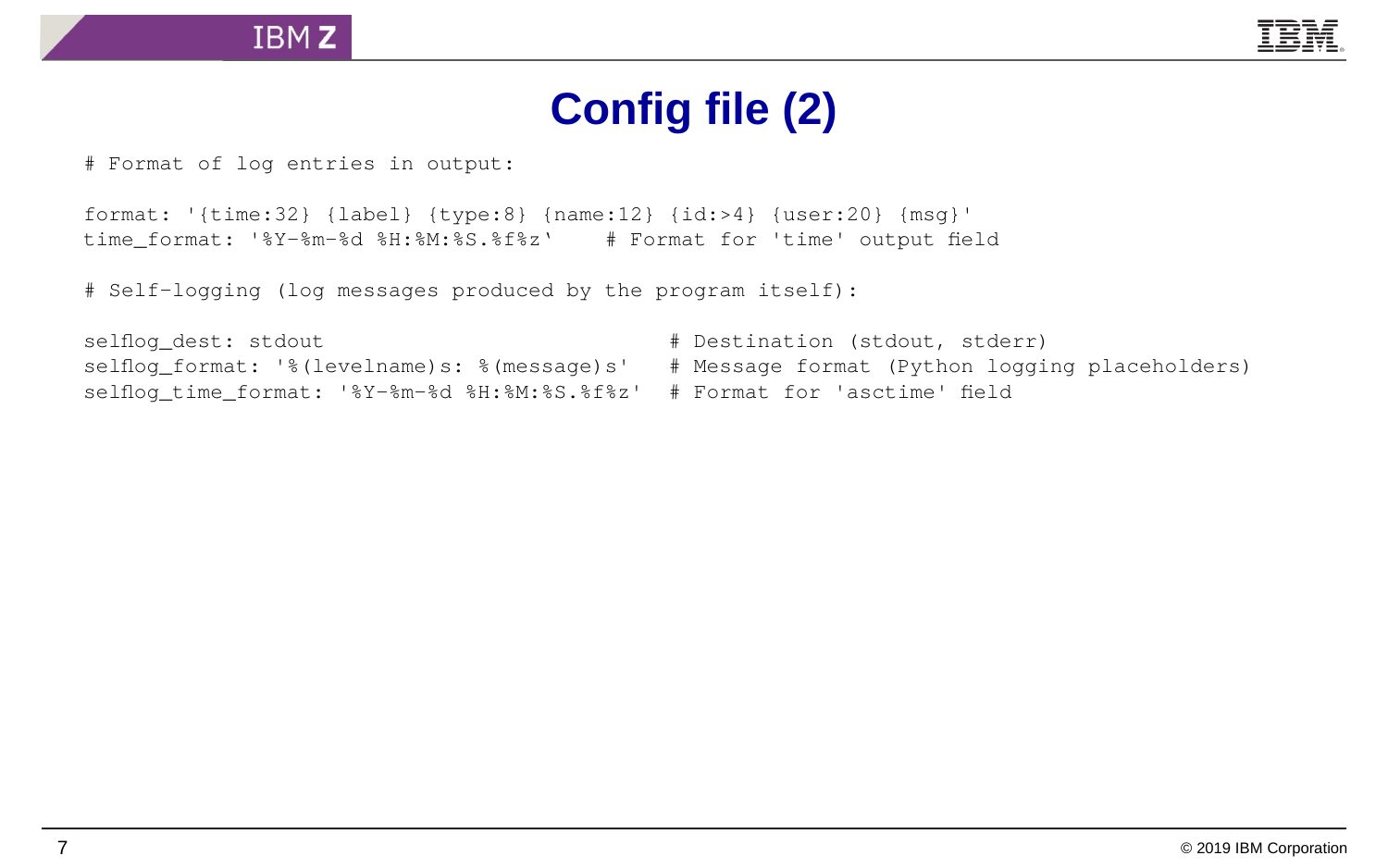

# Config file (2)
# Format of log entries in output: format: '{time:32} {label} {type:8} {name:12} {id:>4} {user:20} {msg}' time_format: '%Y-%m-%d %H:%M:%S.%f%z‘    # Format for 'time' output field # Self-logging (log messages produced by the program itself): selflog_dest: stdout                           # Destination (stdout, stderr) selflog_format: '%(levelname)s: %(message)s'   # Message format (Python logging placeholders) selflog_time_format: '%Y-%m-%d %H:%M:%S.%f%z'  # Format for 'asctime' field